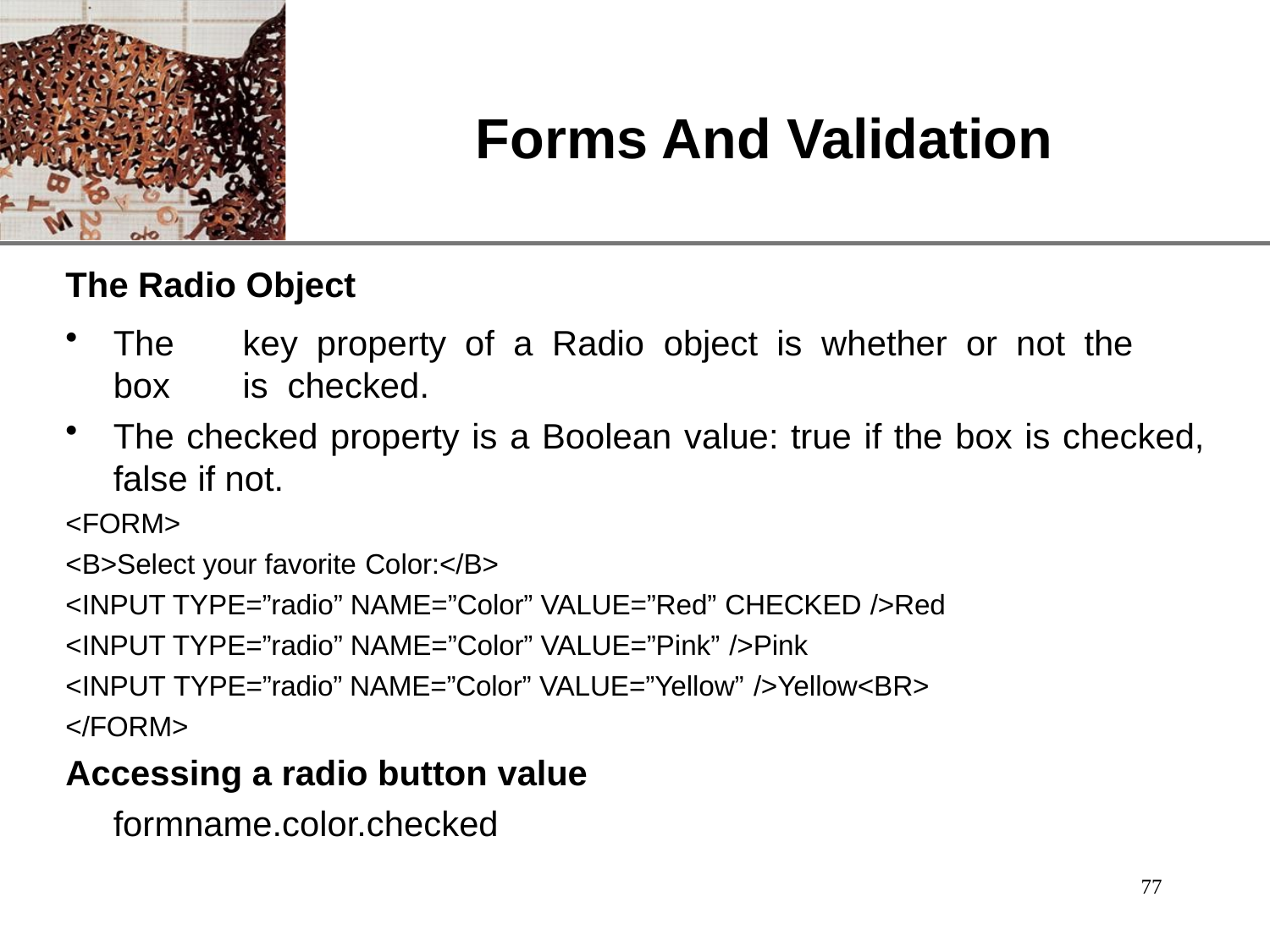

# Forms And Validation
The Radio Object
The	key	property	of	a	Radio	object	is	whether	or	not	the	box	is  checked.
The checked property is a Boolean value: true if the box is checked,
false if not.
<FORM>
<B>Select your favorite Color:</B>
<INPUT TYPE=”radio” NAME=”Color” VALUE=”Red” CHECKED />Red
<INPUT TYPE=”radio” NAME=”Color” VALUE=”Pink” />Pink
<INPUT TYPE=”radio” NAME=”Color” VALUE=”Yellow” />Yellow<BR>
</FORM>
Accessing a radio button value
formname.color.checked
77